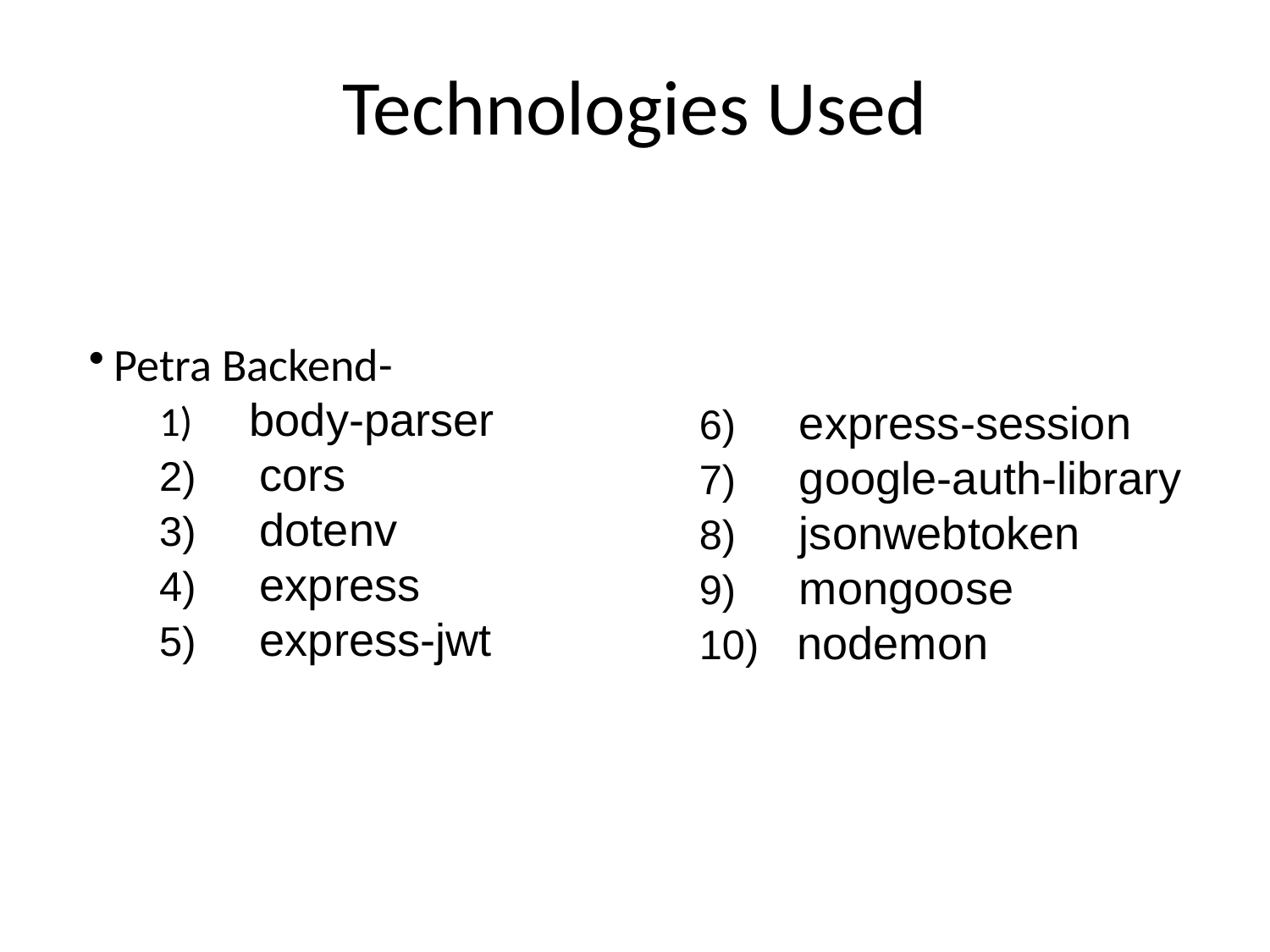

# Technologies Used
Petra Backend-
     body-parser
     cors
     dotenv
     express
     express-jwt
     express-session
     google-auth-library
     jsonwebtoken
     mongoose
   nodemon